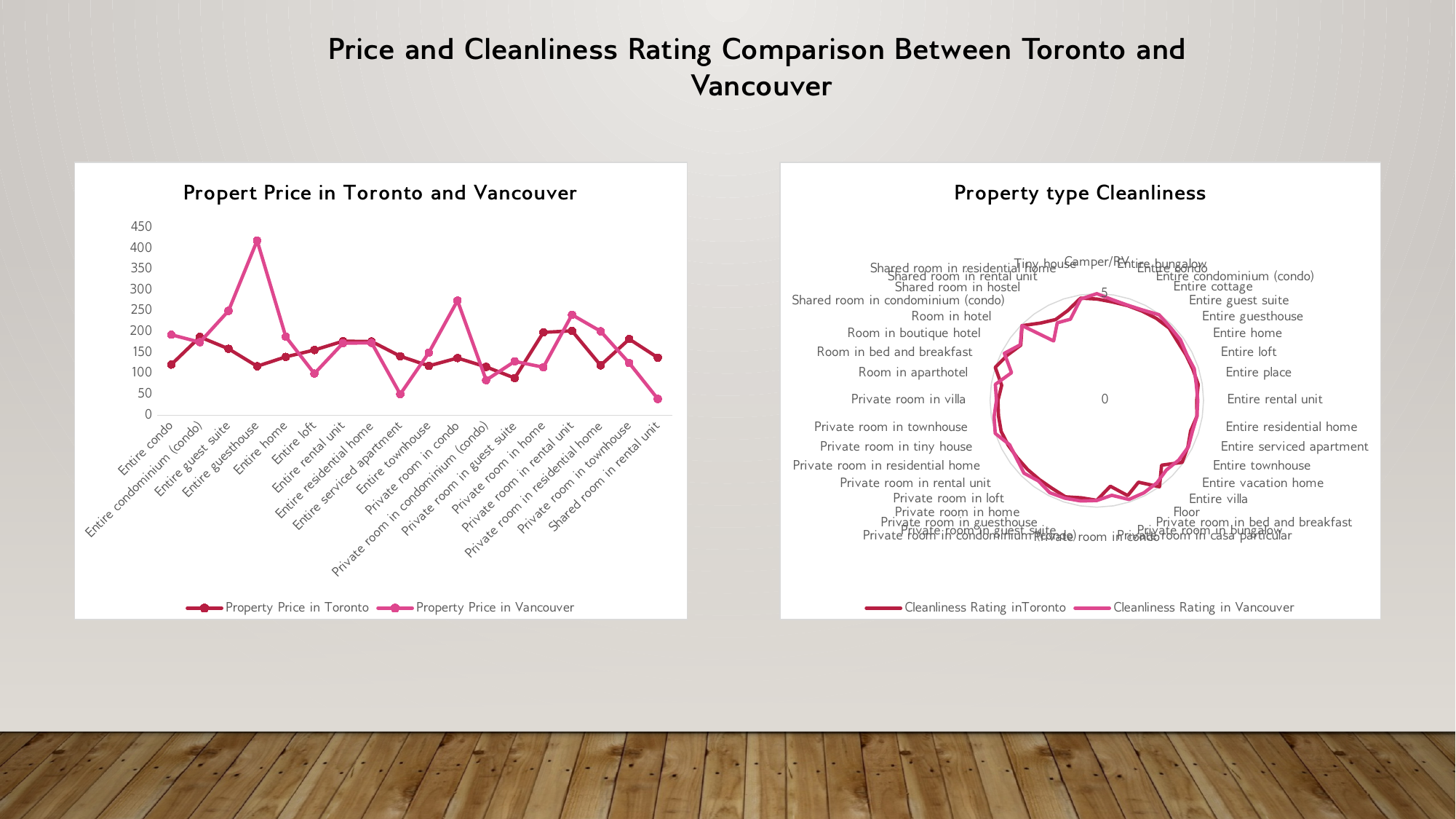

Price and Cleanliness Rating Comparison Between Toronto and  Vancouver

### Chart: Propert Price in Toronto and Vancouver

| Category | Property Price in Toronto | Property Price in Vancouver |
|---|---|---|
| Entire condo | 121.33 | 193.0 |
| Entire condominium (condo) | 187.67 | 175.08 |
| Entire guest suite | 159.27 | 250.42 |
| Entire guesthouse | 117.4 | 419.0 |
| Entire home | 140.01 | 188.25 |
| Entire loft | 156.33 | 99.75 |
| Entire rental unit | 177.53 | 172.76 |
| Entire residential home | 176.82 | 173.47 |
| Entire serviced apartment | 141.5 | 50.33 |
| Entire townhouse | 118.29 | 150.0 |
| Private room in condo | 137.0 | 275.0 |
| Private room in condominium (condo) | 115.89 | 84.0 |
| Private room in guest suite | 89.0 | 129.0 |
| Private room in home | 198.68 | 115.0 |
| Private room in rental unit | 202.36 | 241.0 |
| Private room in residential home | 119.54 | 201.33 |
| Private room in townhouse | 182.64 | 125.0 |
| Shared room in rental unit | 138.0 | 39.0 |

### Chart: Property type Cleanliness

| Category | Cleanliness Rating inToronto | Cleanliness Rating in Vancouver |
|---|---|---|
| Camper/RV | 4.75 | 5.0 |
| Entire bungalow | 4.67 | 4.77 |
| Entire condo | 4.67 | 4.69 |
| Entire condominium (condo) | 4.69 | 4.75 |
| Entire cottage | 4.75 | 4.96 |
| Entire guest suite | 4.79 | 4.86 |
| Entire guesthouse | 4.68 | 4.84 |
| Entire home | 4.69 | 4.73 |
| Entire loft | 4.73 | 4.8 |
| Entire place | 4.81 | 4.72 |
| Entire rental unit | 4.68 | 4.73 |
| Entire residential home | 4.75 | 4.75 |
| Entire serviced apartment | 4.62 | 4.71 |
| Entire townhouse | 4.79 | 4.81 |
| Entire vacation home | 4.94 | 4.75 |
| Entire villa | 4.29 | 4.61 |
| Floor | 5.0 | 4.78 |
| Private room in bed and breakfast | 4.3 | 4.86 |
| Private room in bungalow | 4.69 | 4.88 |
| Private room in casa particular | 4.07 | 4.5 |
| Private room in condo | 4.68 | 4.69 |
| Private room in condominium (condo) | 4.62 | 4.77 |
| Private room in guest suite | 4.75 | 4.82 |
| Private room in guesthouse | 4.62 | 4.85 |
| Private room in home | 4.58 | 4.66 |
| Private room in loft | 4.58 | 4.82 |
| Private room in rental unit | 4.59 | 4.64 |
| Private room in residential home | 4.65 | 4.58 |
| Private room in tiny house | 4.71 | 5.0 |
| Private room in townhouse | 4.66 | 4.87 |
| Private room in villa | 4.63 | 4.7 |
| Room in aparthotel | 4.51 | 4.81 |
| Room in bed and breakfast | 5.0 | 4.2 |
| Room in boutique hotel | 4.69 | 4.86 |
| Room in hotel | 4.4 | 4.43 |
| Shared room in condominium (condo) | 4.95 | 4.96 |
| Shared room in hostel | 4.48 | 3.44 |
| Shared room in rental unit | 4.25 | 4.08 |
| Shared room in residential home | 4.42 | 4.0 |
| Tiny house | 4.85 | 4.81 |